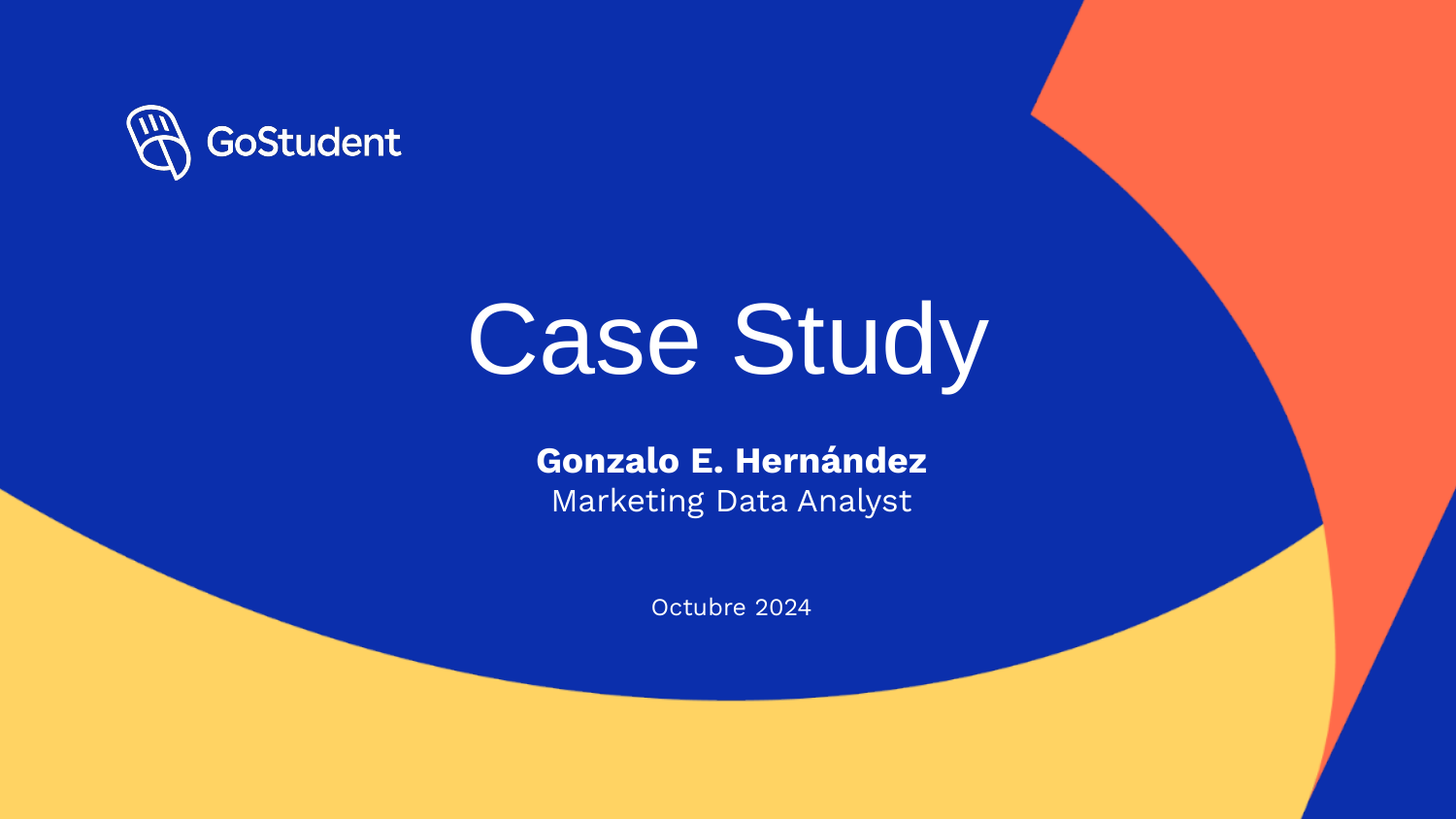

# Case Study
Gonzalo E. Hernández
Marketing Data Analyst

Octubre 2024